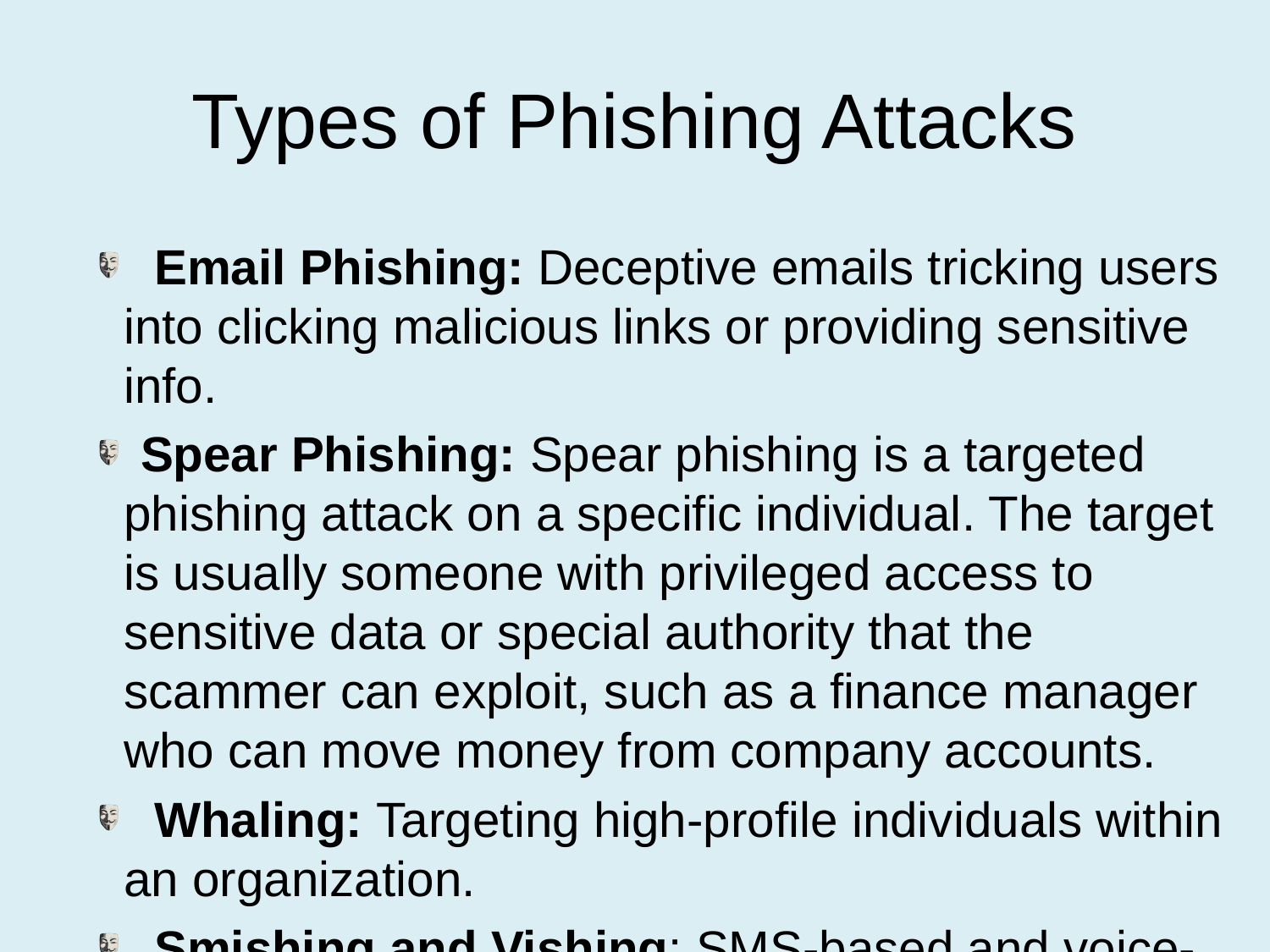

# Types of Phishing Attacks

 Email Phishing: Deceptive emails tricking users into clicking malicious links or providing sensitive info.
Spear Phishing: Spear phishing is a targeted phishing attack on a specific individual. The target is usually someone with privileged access to sensitive data or special authority that the scammer can exploit, such as a finance manager who can move money from company accounts.
 Whaling: Targeting high-profile individuals within an organization.
 Smishing and Vishing: SMS-based and voice-based phishing techniques.
 Clone Phishing: Cloning legitimate emails to trick users.